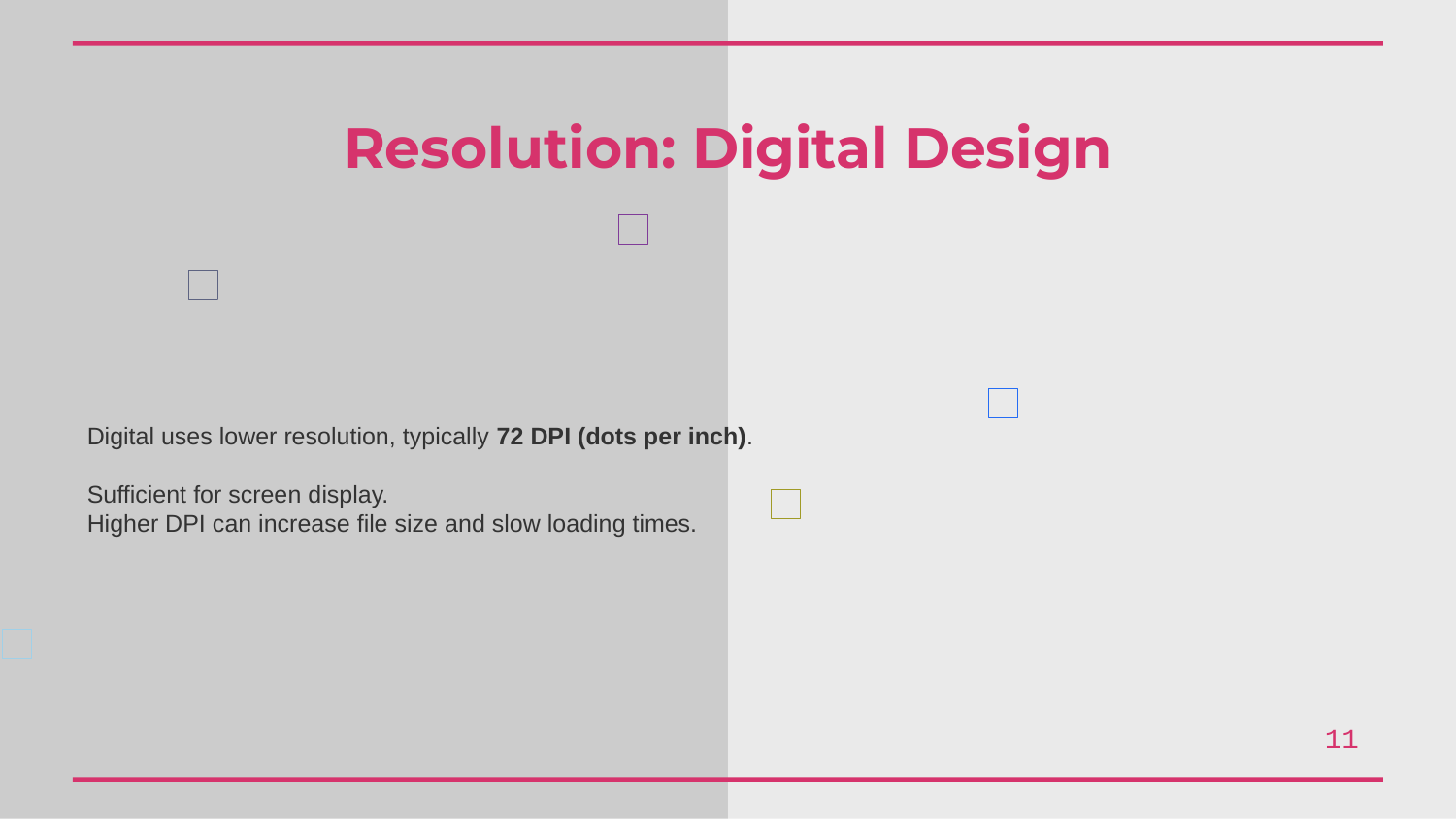

Resolution: Digital Design

Digital uses lower resolution, typically 72 DPI (dots per inch).

Sufficient for screen display.
Higher DPI can increase file size and slow loading times.

11